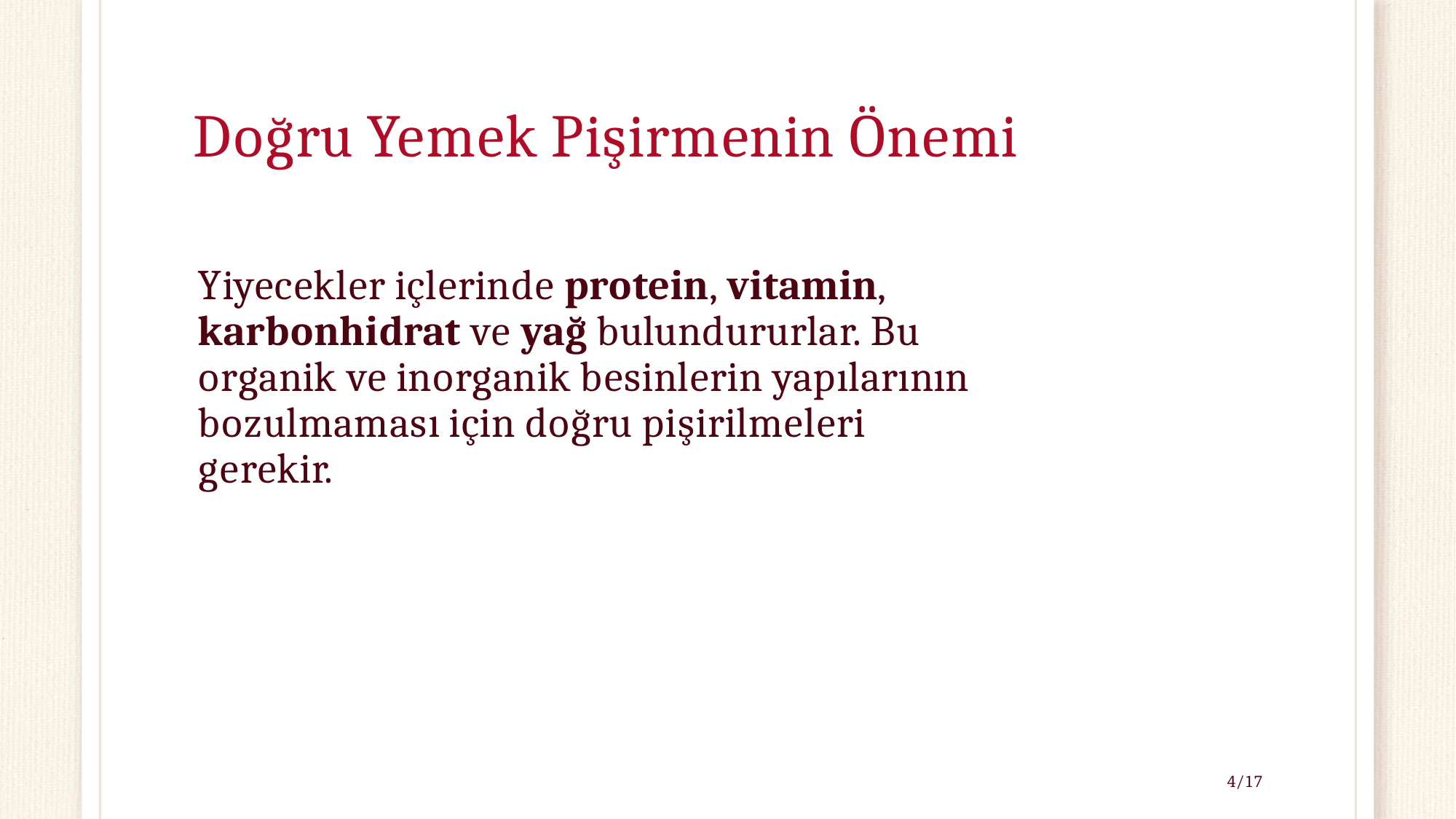

# Doğru Yemek Pişirmenin Önemi
Yiyecekler içlerinde protein, vitamin, karbonhidrat ve yağ bulundururlar. Bu organik ve inorganik besinlerin yapılarının bozulmaması için doğru pişirilmeleri gerekir.
4/17